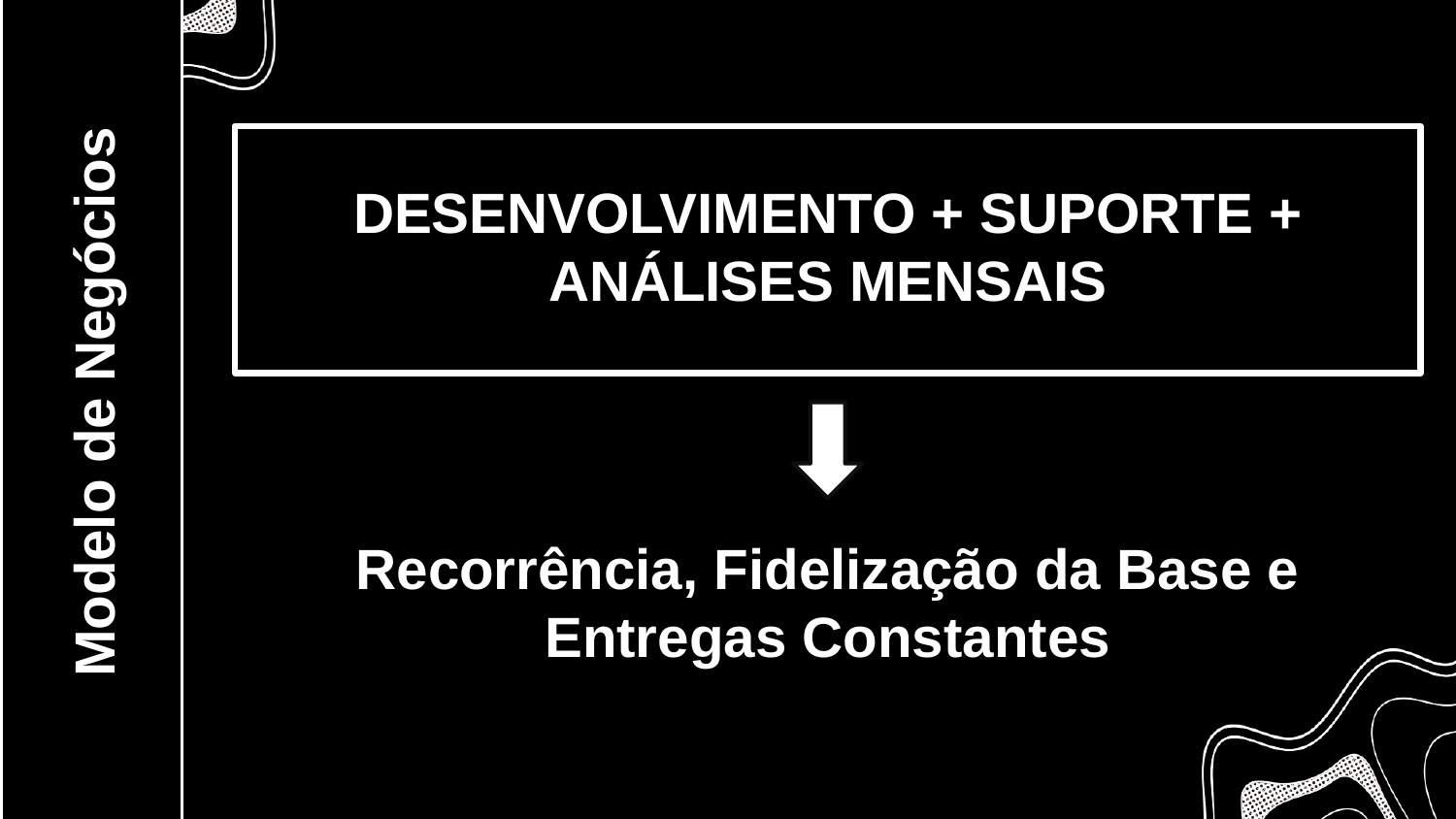

DESENVOLVIMENTO + SUPORTE + ANÁLISES MENSAIS
# Modelo de Negócios

Recorrência, Fidelização da Base e Entregas Constantes